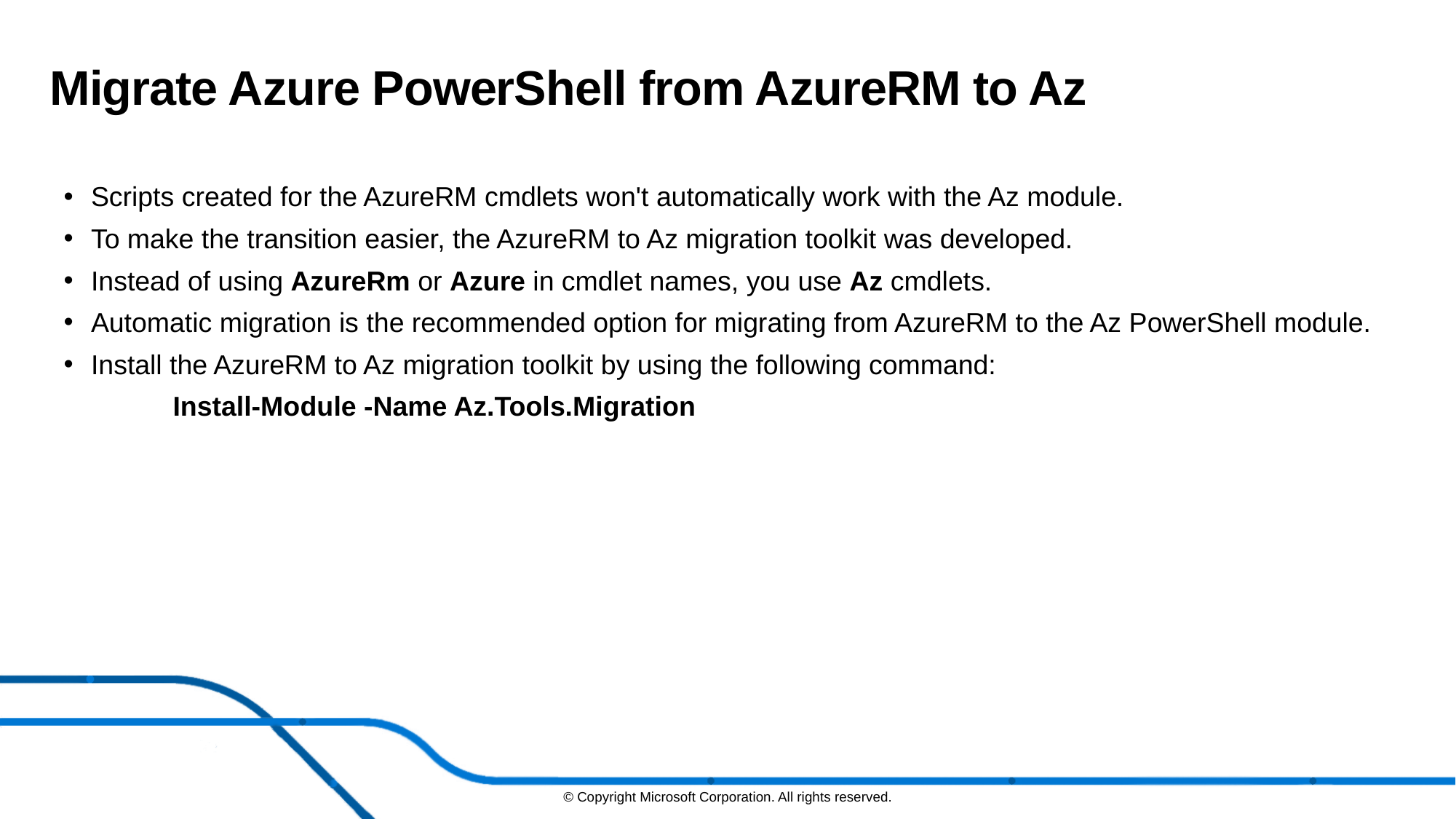

# Migrate Azure PowerShell from AzureRM to Az
Scripts created for the AzureRM cmdlets won't automatically work with the Az module.
To make the transition easier, the AzureRM to Az migration toolkit was developed.
Instead of using AzureRm or Azure in cmdlet names, you use Az cmdlets.
Automatic migration is the recommended option for migrating from AzureRM to the Az PowerShell module.
Install the AzureRM to Az migration toolkit by using the following command:
	Install-Module -Name Az.Tools.Migration